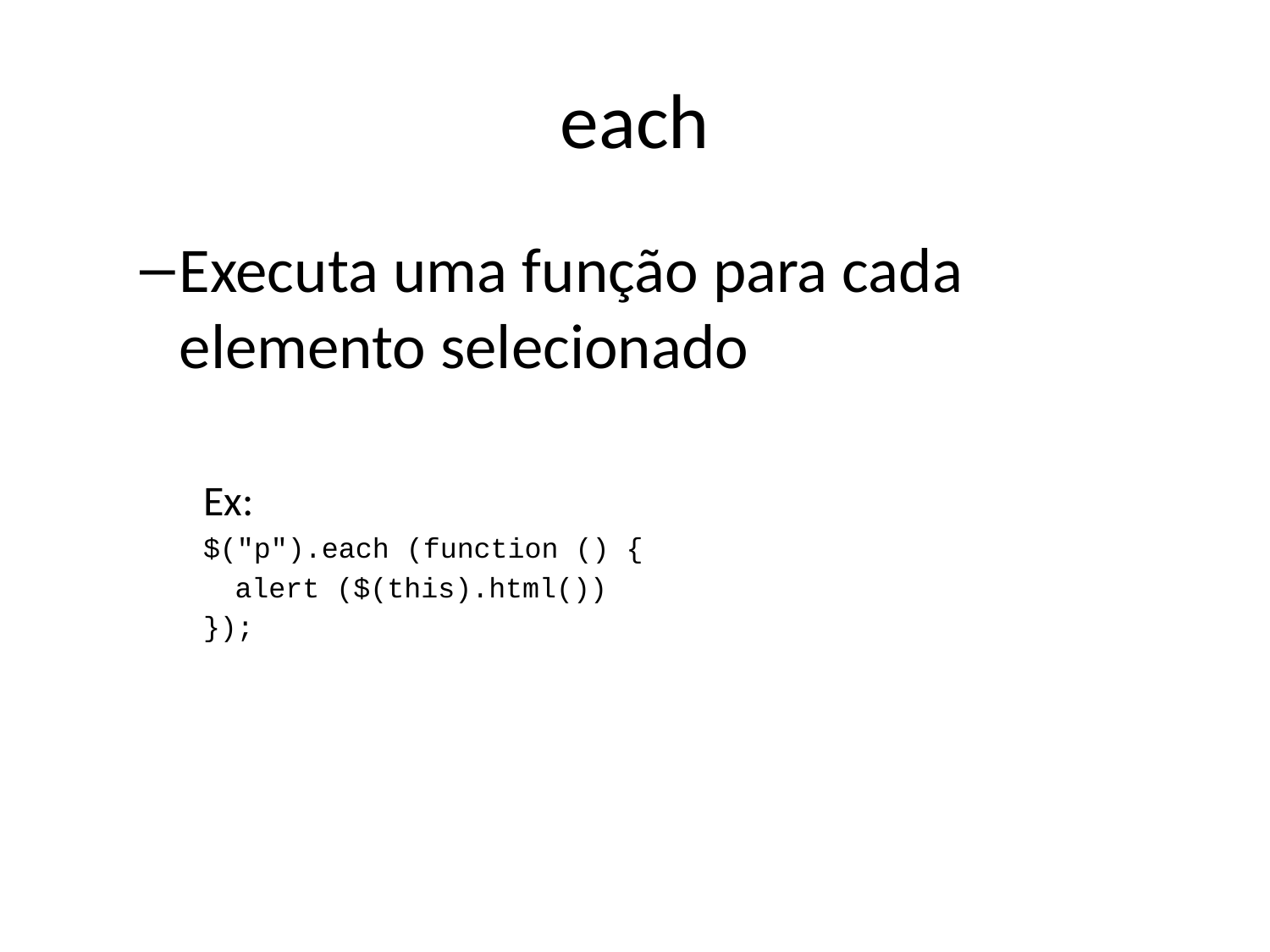

# each
Executa uma função para cada elemento selecionado

Ex:
$("p").each (function () {
	alert ($(this).html())
});